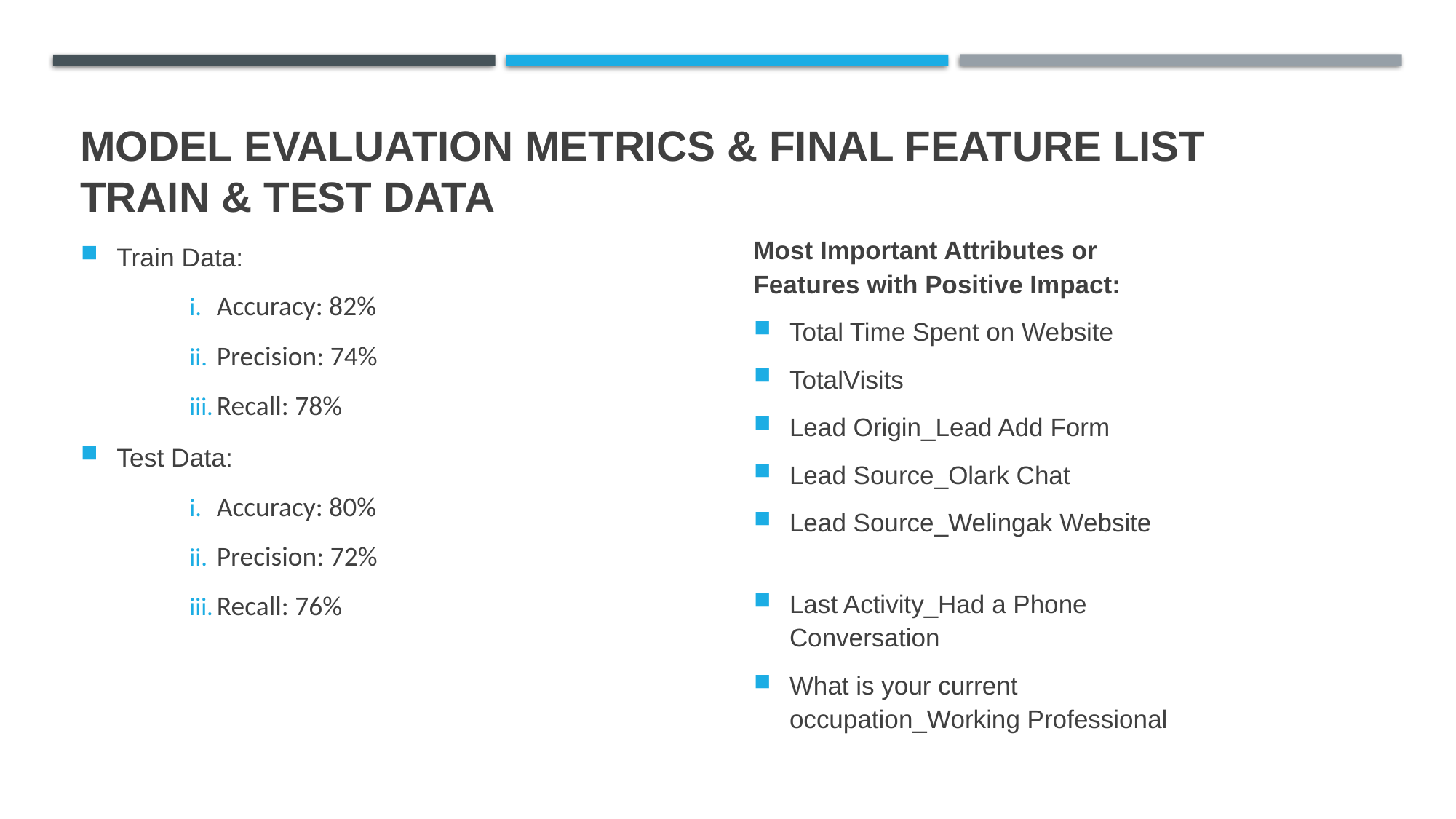

# Model Evaluation Metrics & Final Feature List Train & Test dAta
Most Important Attributes or Features with Positive Impact:
Total Time Spent on Website
TotalVisits
Lead Origin_Lead Add Form
Lead Source_Olark Chat
Lead Source_Welingak Website
Last Activity_Had a Phone Conversation
What is your current occupation_Working Professional
Train Data:
Accuracy: 82%
Precision: 74%
Recall: 78%
Test Data:
Accuracy: 80%
Precision: 72%
Recall: 76%